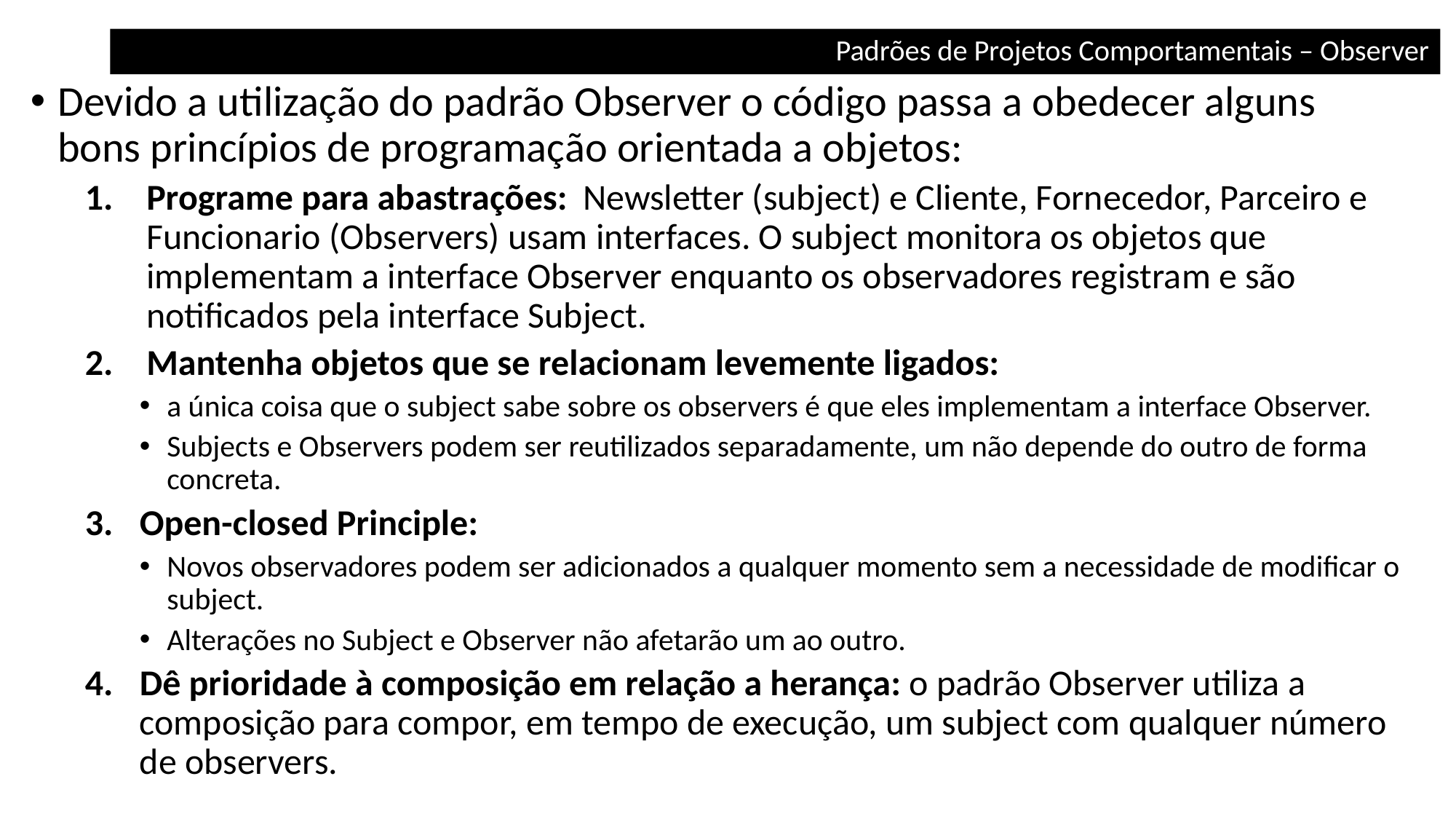

Padrões de Projetos Comportamentais – Observer
Devido a utilização do padrão Observer o código passa a obedecer alguns bons princípios de programação orientada a objetos:
Programe para abastrações:	Newsletter (subject) e Cliente, Fornecedor, Parceiro e Funcionario (Observers) usam interfaces. O subject monitora os objetos que implementam a interface Observer enquanto os observadores registram e são notificados pela interface Subject.
Mantenha objetos que se relacionam levemente ligados:
a única coisa que o subject sabe sobre os observers é que eles implementam a interface Observer.
Subjects e Observers podem ser reutilizados separadamente, um não depende do outro de forma concreta.
Open-closed Principle:
Novos observadores podem ser adicionados a qualquer momento sem a necessidade de modificar o subject.
Alterações no Subject e Observer não afetarão um ao outro.
Dê prioridade à composição em relação a herança: o padrão Observer utiliza a composição para compor, em tempo de execução, um subject com qualquer número de observers.